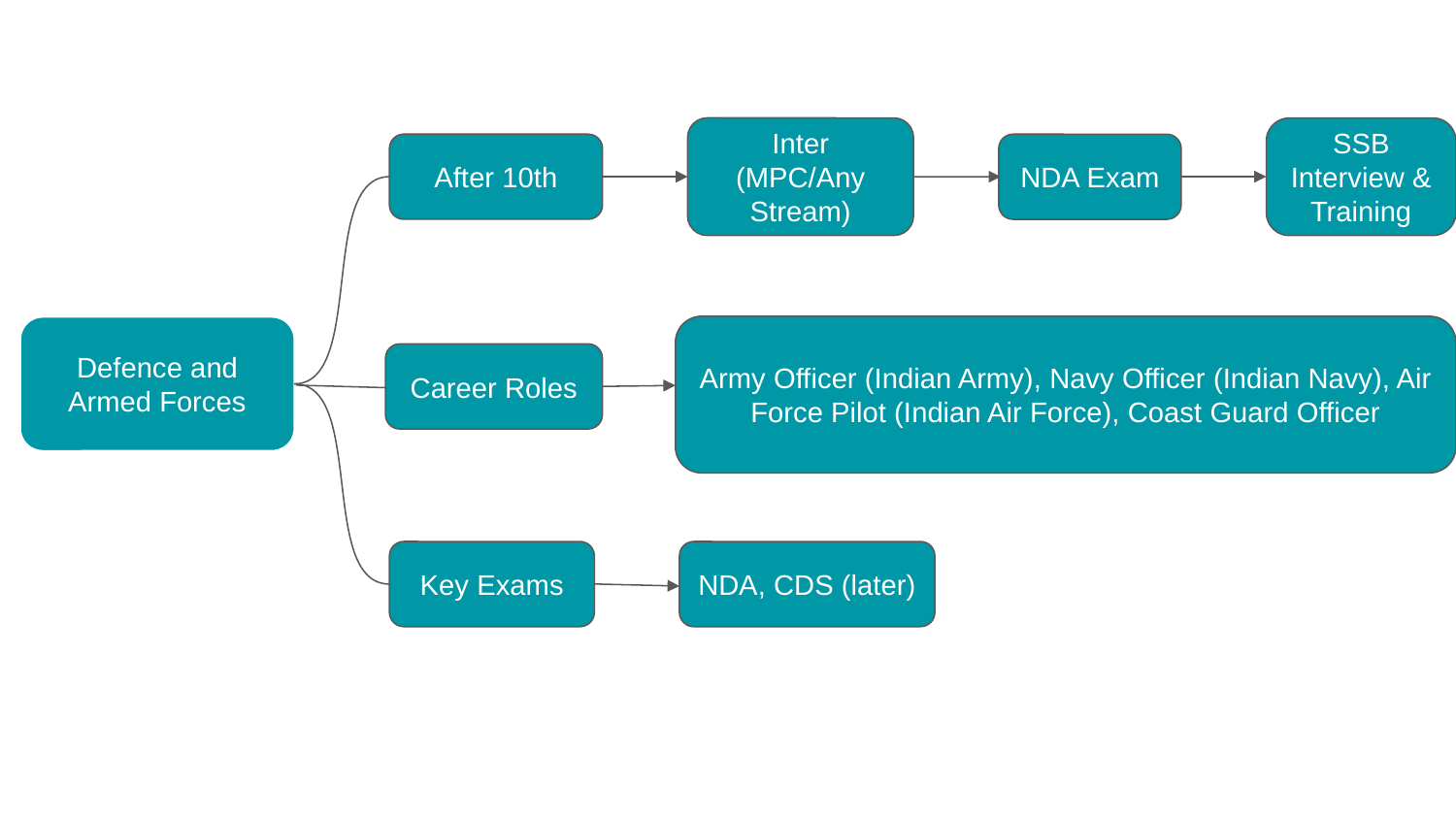

Inter (MPC/Any Stream)
SSB Interview & Training
After 10th
NDA Exam
Army Officer (Indian Army), Navy Officer (Indian Navy), Air Force Pilot (Indian Air Force), Coast Guard Officer
Defence and Armed Forces
Career Roles

Key Exams
NDA, CDS (later)